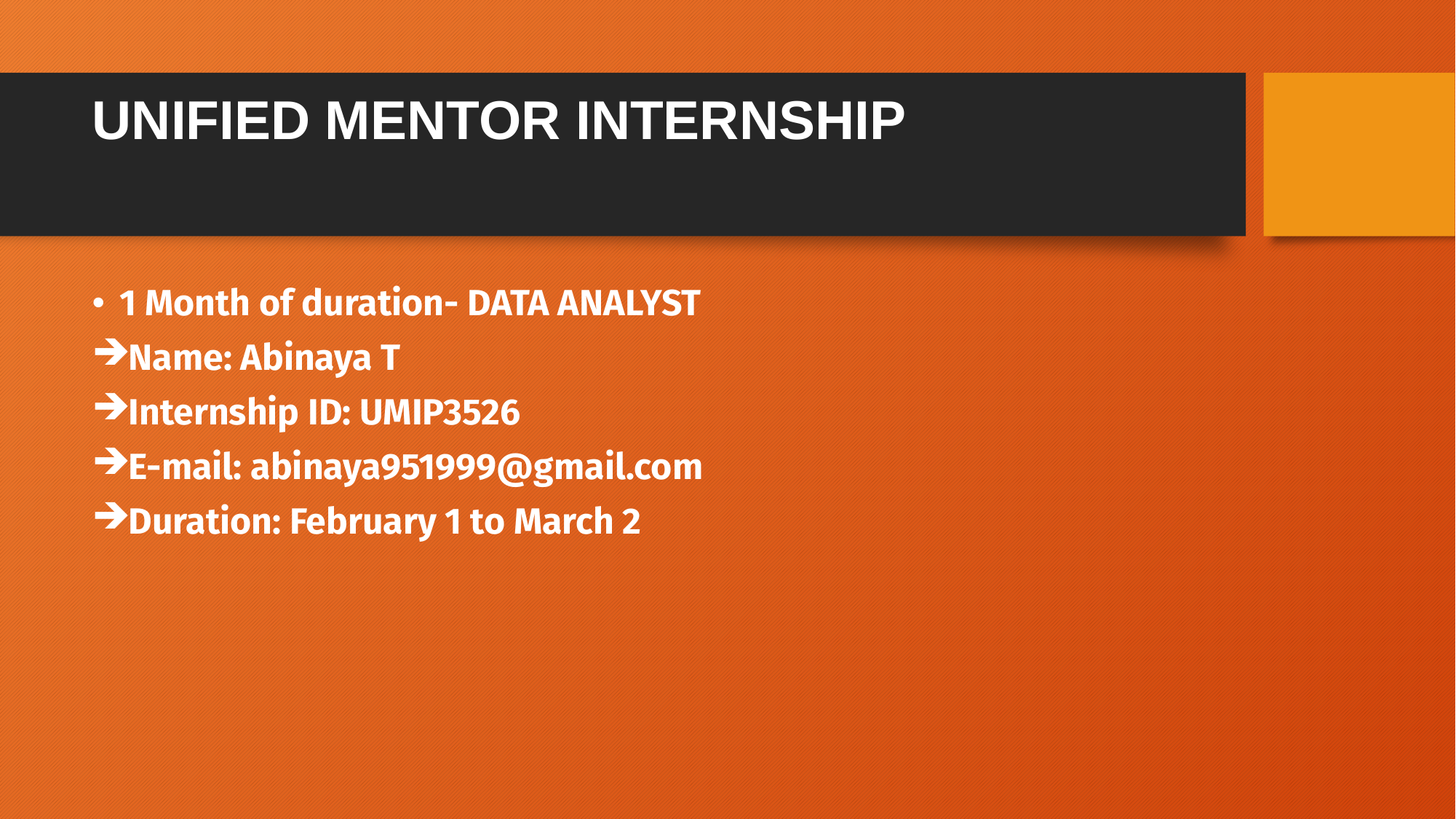

# UNIFIED MENTOR INTERNSHIP
1 Month of duration- DATA ANALYST
Name: Abinaya T
Internship ID: UMIP3526
E-mail: abinaya951999@gmail.com
Duration: February 1 to March 2